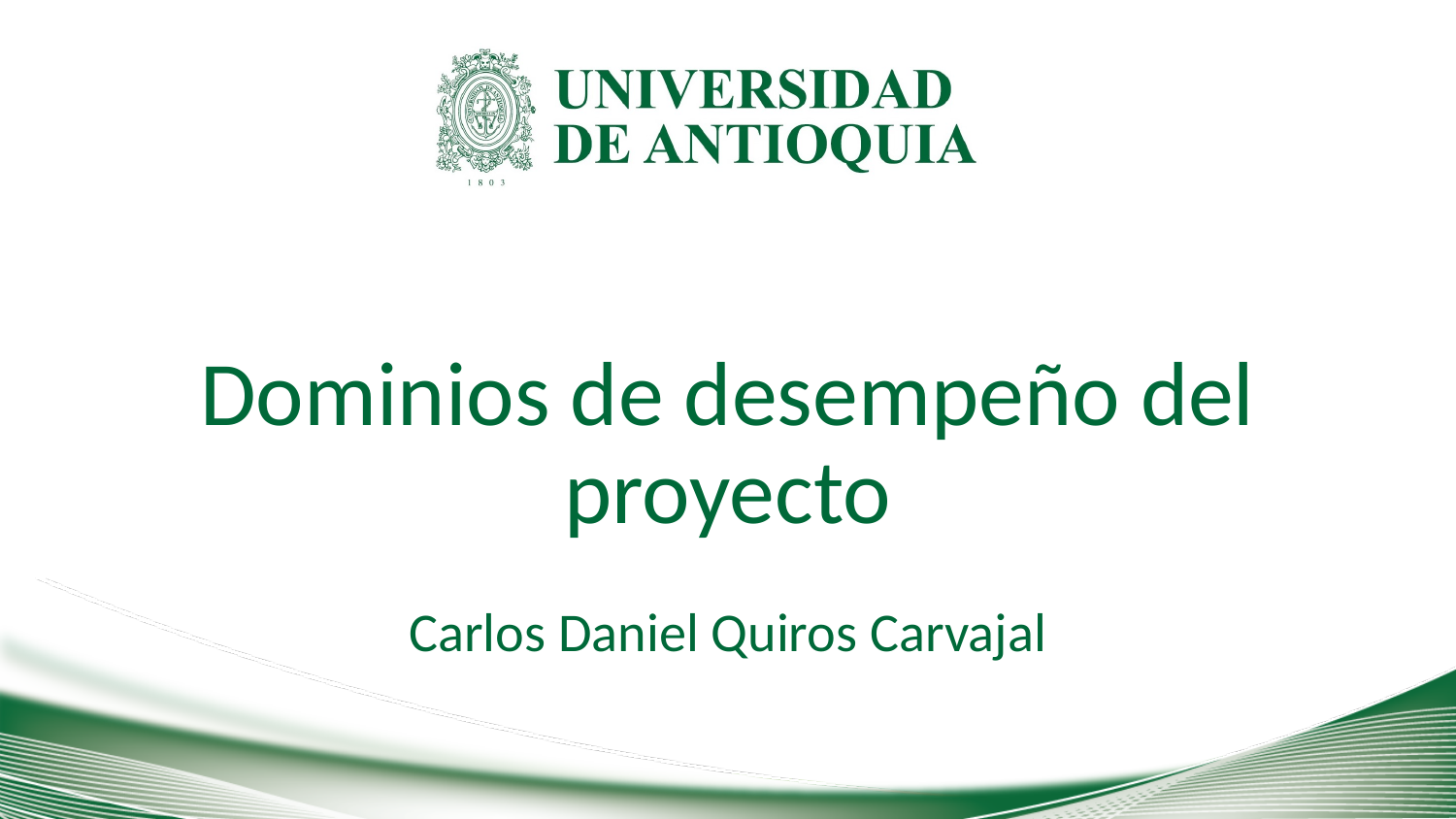

# Dominios de desempeño del proyecto
Carlos Daniel Quiros Carvajal